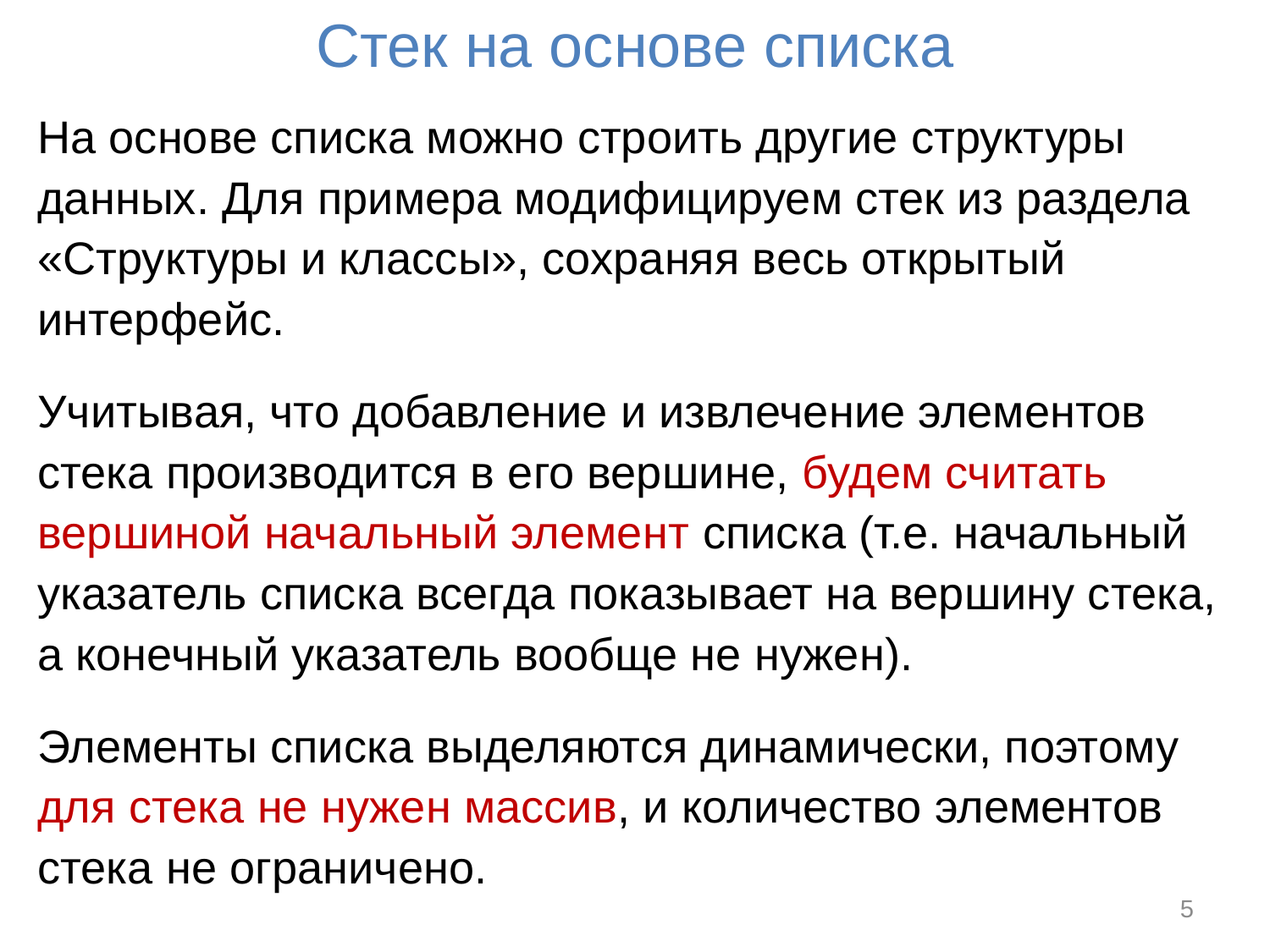

# Стек на основе списка
На основе списка можно строить другие структуры данных. Для примера модифицируем стек из раздела «Структуры и классы», сохраняя весь открытый интерфейс.
Учитывая, что добавление и извлечение элементов стека производится в его вершине, будем считать вершиной начальный элемент списка (т.е. начальный указатель списка всегда показывает на вершину стека, а конечный указатель вообще не нужен).
Элементы списка выделяются динамически, поэтому для стека не нужен массив, и количество элементов стека не ограничено.

5